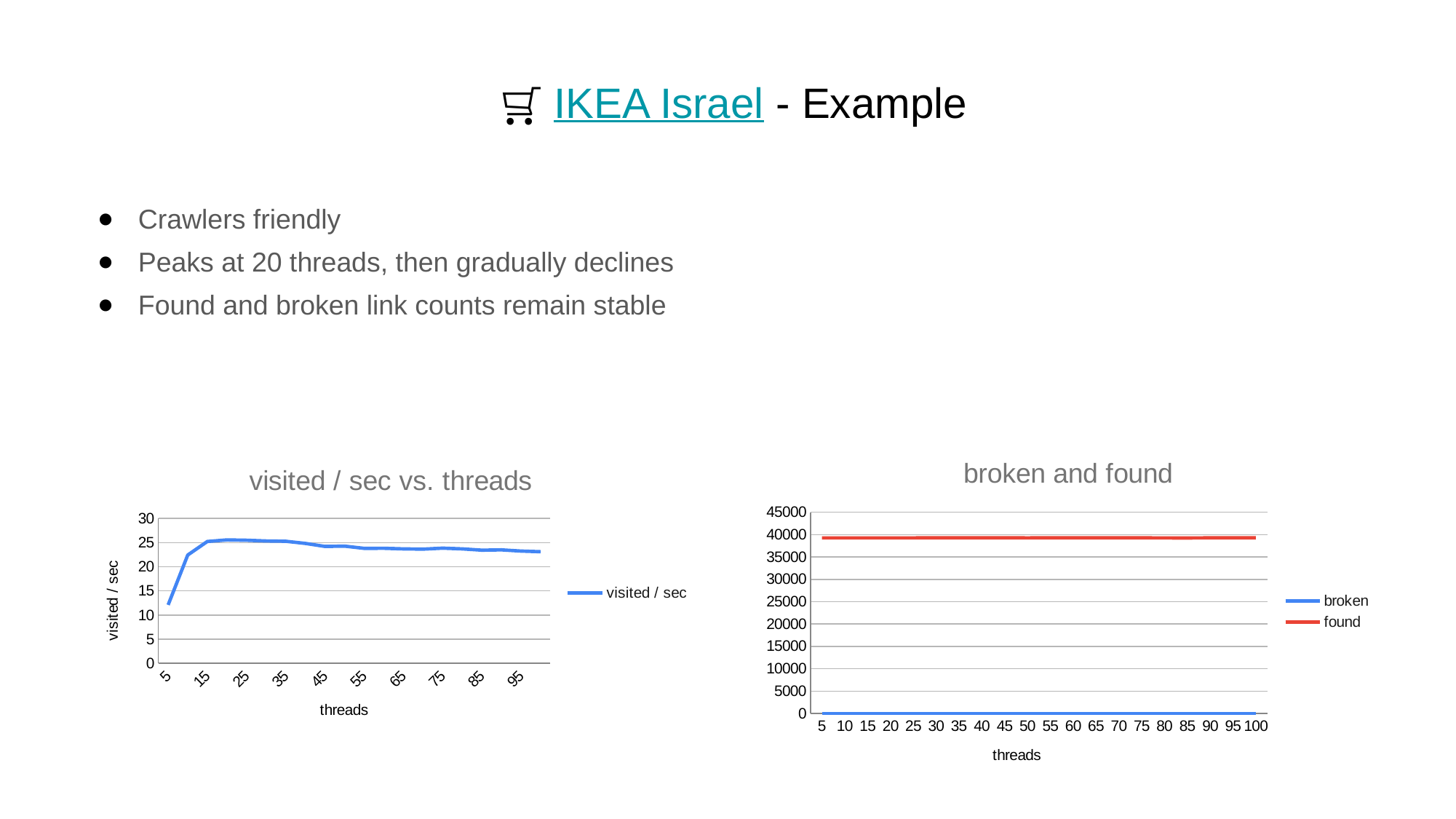

# 🛒 IKEA Israel - Example
Crawlers friendly
Peaks at 20 threads, then gradually declines
Found and broken link counts remain stable

### Chart: broken and found

| Category | broken | found |
|---|---|---|
| 5 | 24.0 | 39262.0 |
| 10 | 23.0 | 39263.0 |
| 15 | 24.0 | 39263.0 |
| 20 | 23.0 | 39263.0 |
| 25 | 23.0 | 39263.0 |
| 30 | 23.0 | 39264.0 |
| 35 | 23.0 | 39264.0 |
| 40 | 23.0 | 39264.0 |
| 45 | 24.0 | 39264.0 |
| 50 | 25.0 | 39263.0 |
| 55 | 23.0 | 39264.0 |
| 60 | 23.0 | 39265.0 |
| 65 | 23.0 | 39265.0 |
| 70 | 23.0 | 39265.0 |
| 75 | 23.0 | 39265.0 |
| 80 | 26.0 | 39245.0 |
| 85 | 24.0 | 39238.0 |
| 90 | 23.0 | 39264.0 |
| 95 | 23.0 | 39264.0 |
| 100 | 23.0 | 39265.0 |

### Chart: visited / sec vs. threads

| Category | visited / sec |
|---|---|
| 5 | 12.096396529626343 |
| 10 | 22.434333449515176 |
| 15 | 25.24367349038165 |
| 20 | 25.56900694855982 |
| 25 | 25.49876607351604 |
| 30 | 25.350421280304744 |
| 35 | 25.283981145197433 |
| 40 | 24.837742437469164 |
| 45 | 24.216557602521327 |
| 50 | 24.277932019564318 |
| 55 | 23.811660824529696 |
| 60 | 23.831199966011784 |
| 65 | 23.71089197398535 |
| 70 | 23.65560950923572 |
| 75 | 23.85929306248443 |
| 80 | 23.710698663573307 |
| 85 | 23.439665471923536 |
| 90 | 23.506872934527518 |
| 95 | 23.25350010660223 |
| 100 | 23.118953832747483 |